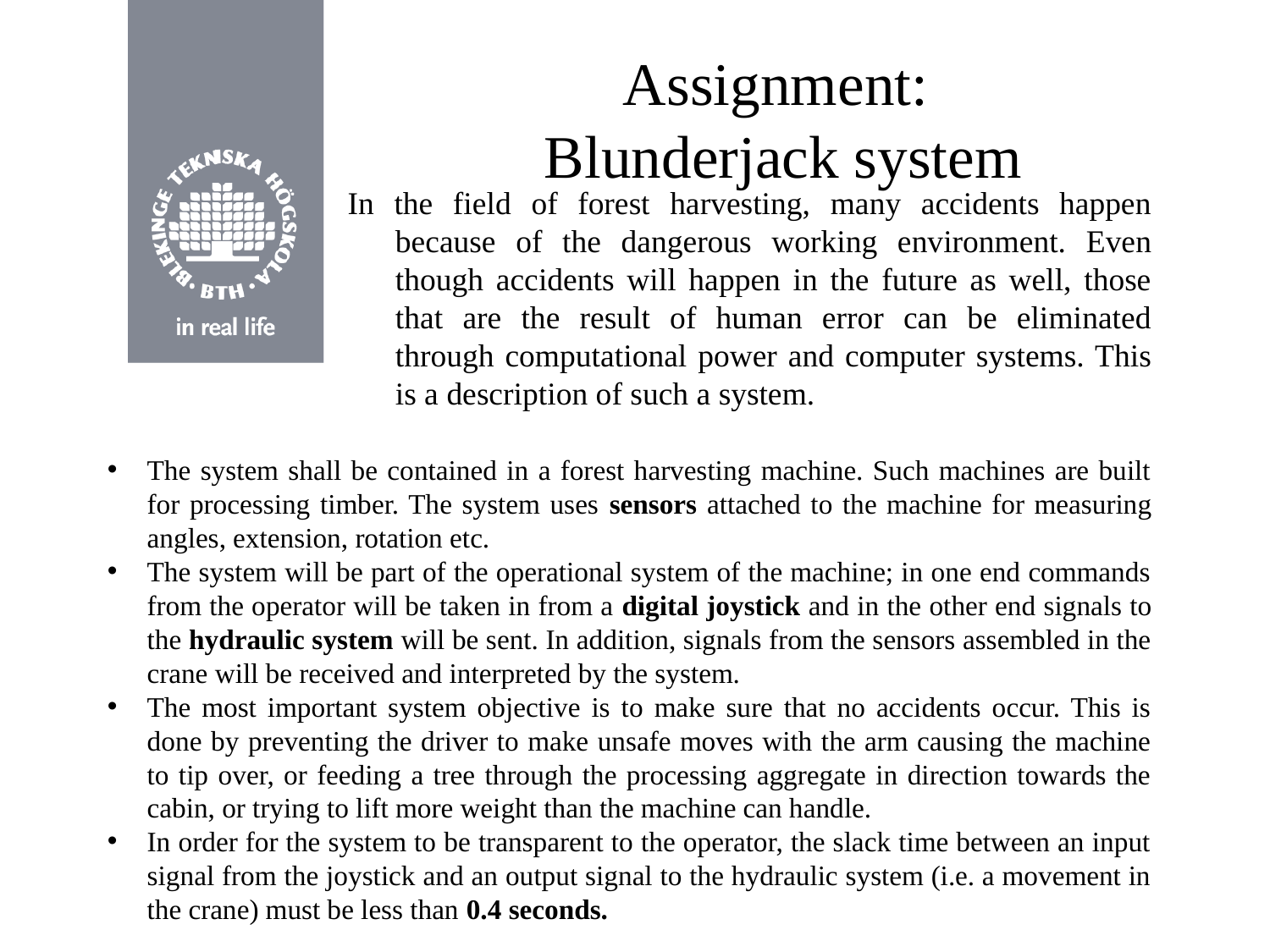

# Assignment: Blunderjack system
In the field of forest harvesting, many accidents happen because of the dangerous working environment. Even though accidents will happen in the future as well, those that are the result of human error can be eliminated through computational power and computer systems. This is a description of such a system.
The system shall be contained in a forest harvesting machine. Such machines are built for processing timber. The system uses sensors attached to the machine for measuring angles, extension, rotation etc.
The system will be part of the operational system of the machine; in one end commands from the operator will be taken in from a digital joystick and in the other end signals to the hydraulic system will be sent. In addition, signals from the sensors assembled in the crane will be received and interpreted by the system.
The most important system objective is to make sure that no accidents occur. This is done by preventing the driver to make unsafe moves with the arm causing the machine to tip over, or feeding a tree through the processing aggregate in direction towards the cabin, or trying to lift more weight than the machine can handle.
In order for the system to be transparent to the operator, the slack time between an input signal from the joystick and an output signal to the hydraulic system (i.e. a movement in the crane) must be less than 0.4 seconds.